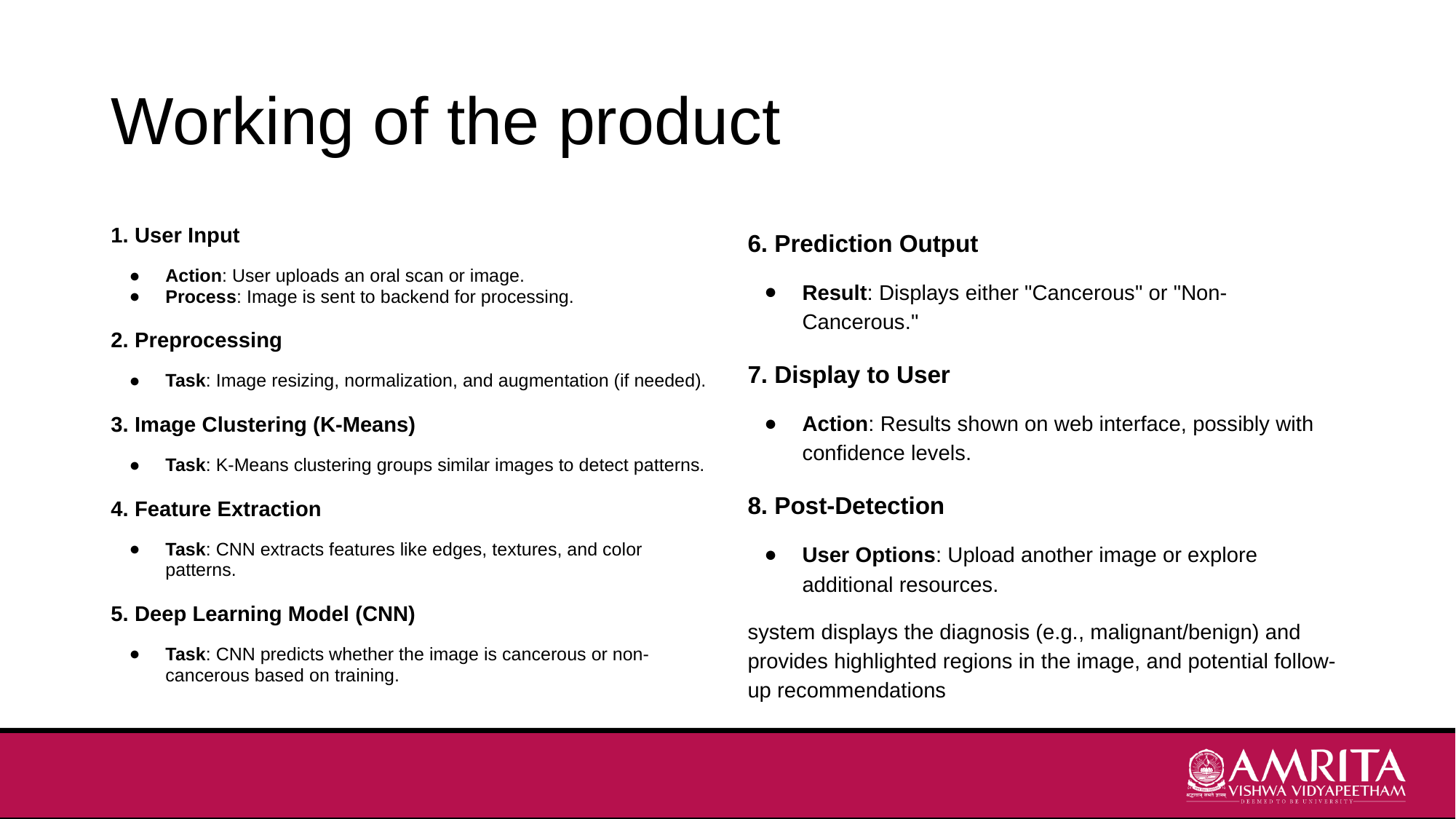

# Working of the product
1. User Input
Action: User uploads an oral scan or image.
Process: Image is sent to backend for processing.
2. Preprocessing
Task: Image resizing, normalization, and augmentation (if needed).
3. Image Clustering (K-Means)
Task: K-Means clustering groups similar images to detect patterns.
4. Feature Extraction
Task: CNN extracts features like edges, textures, and color patterns.
5. Deep Learning Model (CNN)
Task: CNN predicts whether the image is cancerous or non-cancerous based on training.

6. Prediction Output
Result: Displays either "Cancerous" or "Non-Cancerous."
7. Display to User
Action: Results shown on web interface, possibly with confidence levels.
8. Post-Detection
User Options: Upload another image or explore additional resources.
system displays the diagnosis (e.g., malignant/benign) and provides highlighted regions in the image, and potential follow-up recommendations